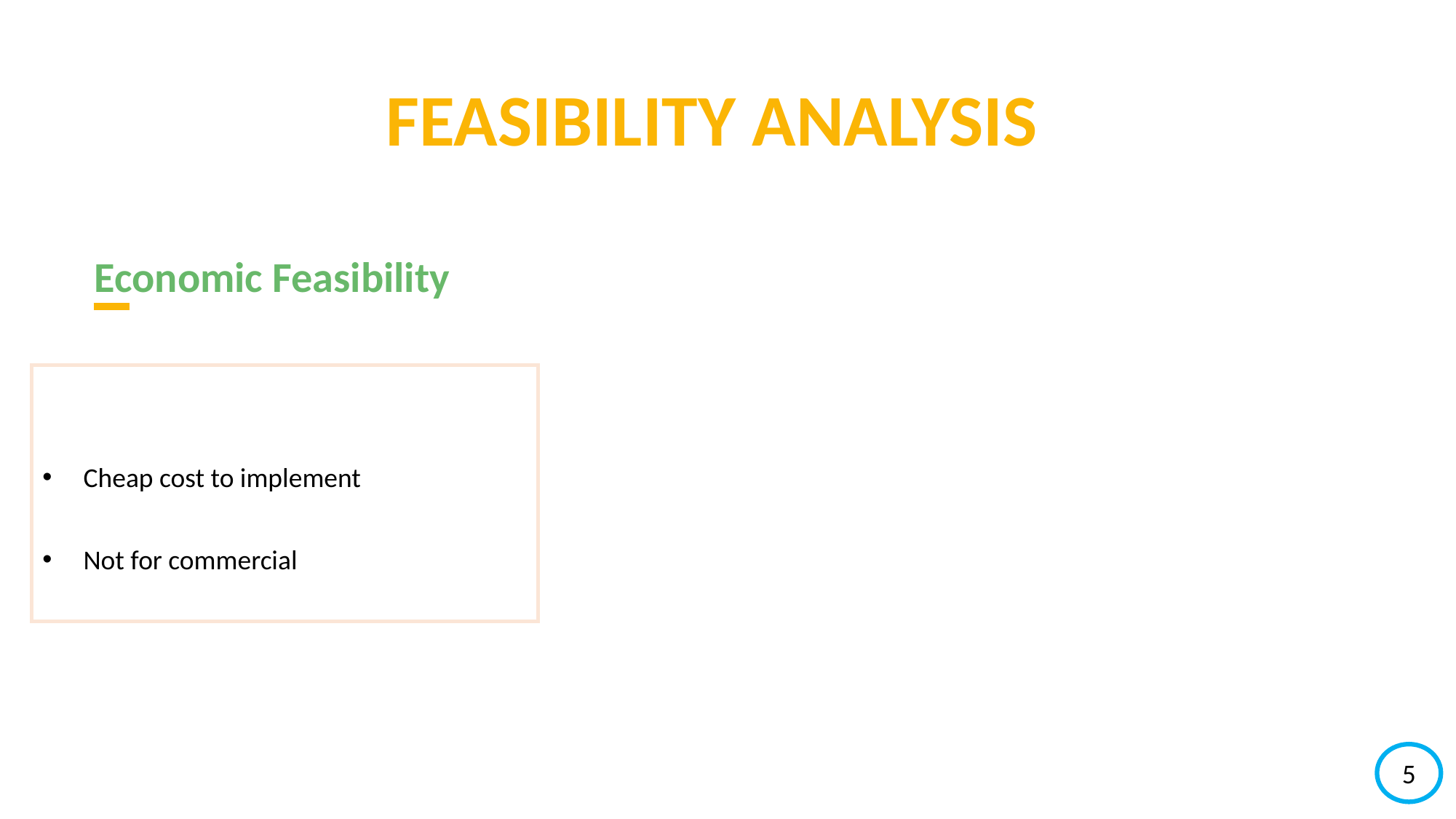

FEASIBILITY ANALYSIS
Economic Feasibility
System launch can be inexpensive.
Maintenance & Upgrade is low-cost.
Global accessible in low budget.

Cheap cost to implement
Not for commercial
5